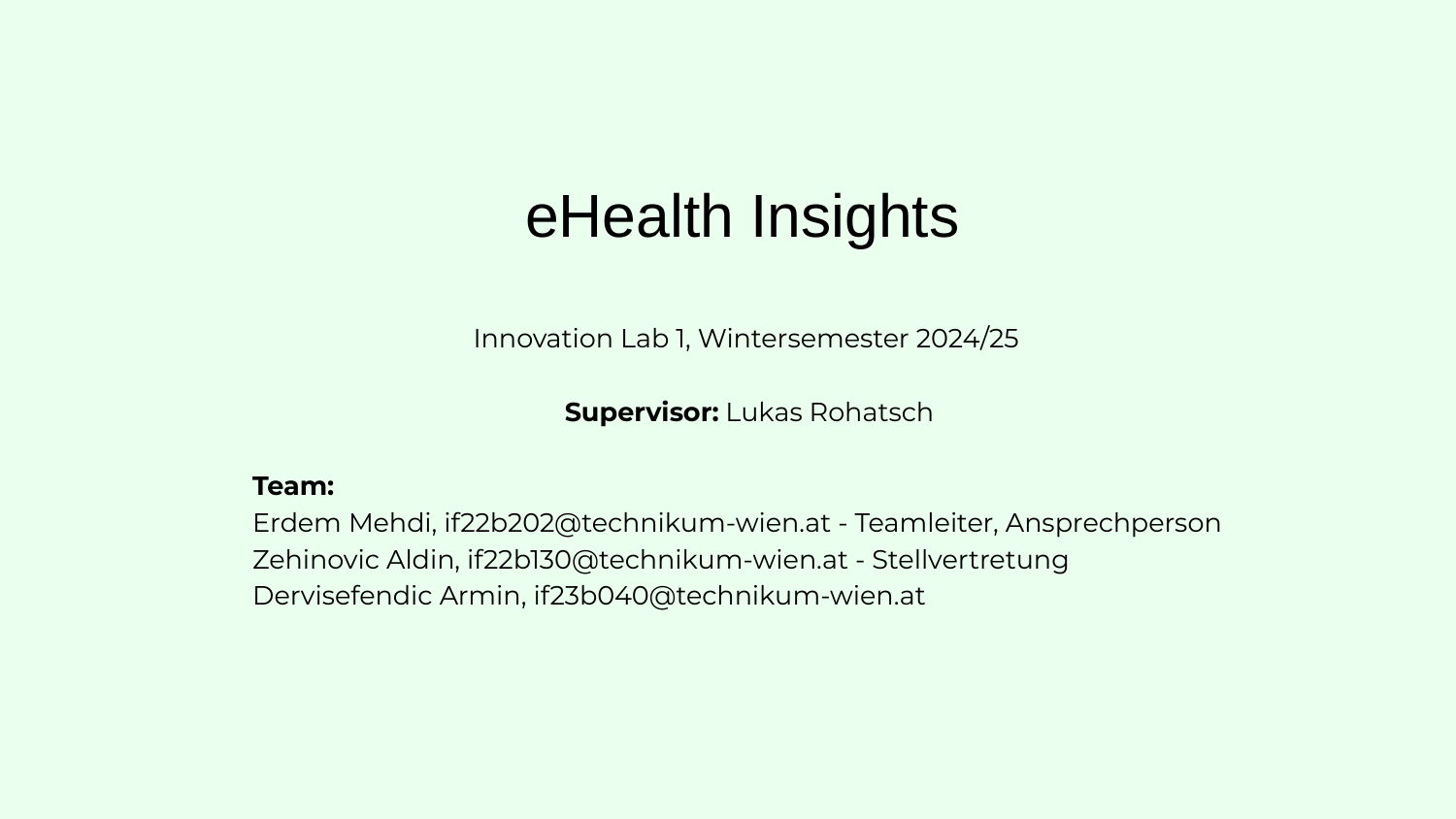

# eHealth Insights

Innovation Lab 1, Wintersemester 2024/25

Supervisor: Lukas Rohatsch

Team:
Erdem Mehdi, if22b202@technikum-wien.at - Teamleiter, Ansprechperson
Zehinovic Aldin, if22b130@technikum-wien.at - Stellvertretung
Dervisefendic Armin, if23b040@technikum-wien.at